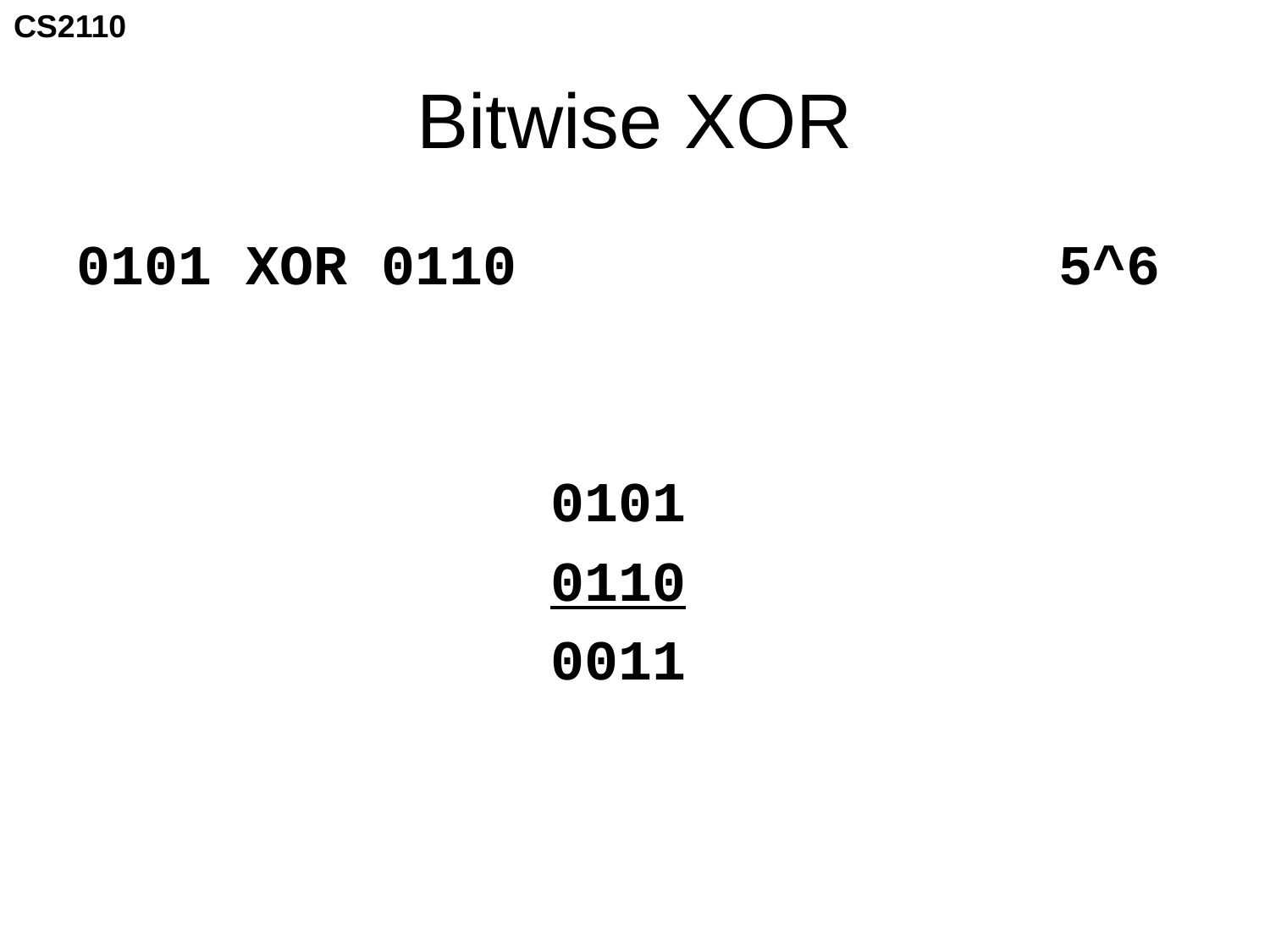

# Bitwise XOR
0101 XOR 0110                5^6

              0101
              0110
              0011